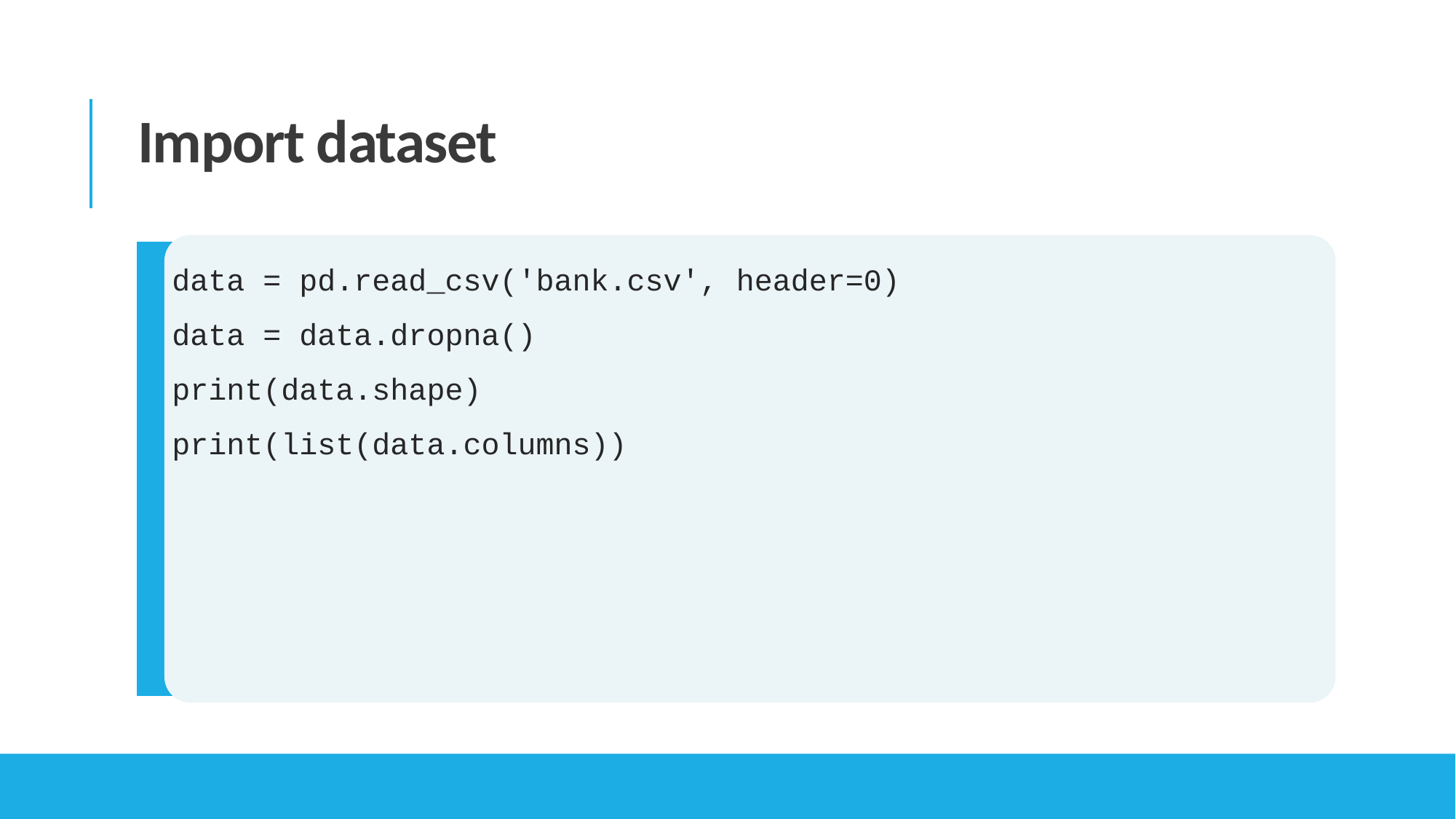

Import dataset
data = pd.read_csv('bank.csv', header=0)
data = data.dropna()
print(data.shape)
print(list(data.columns))